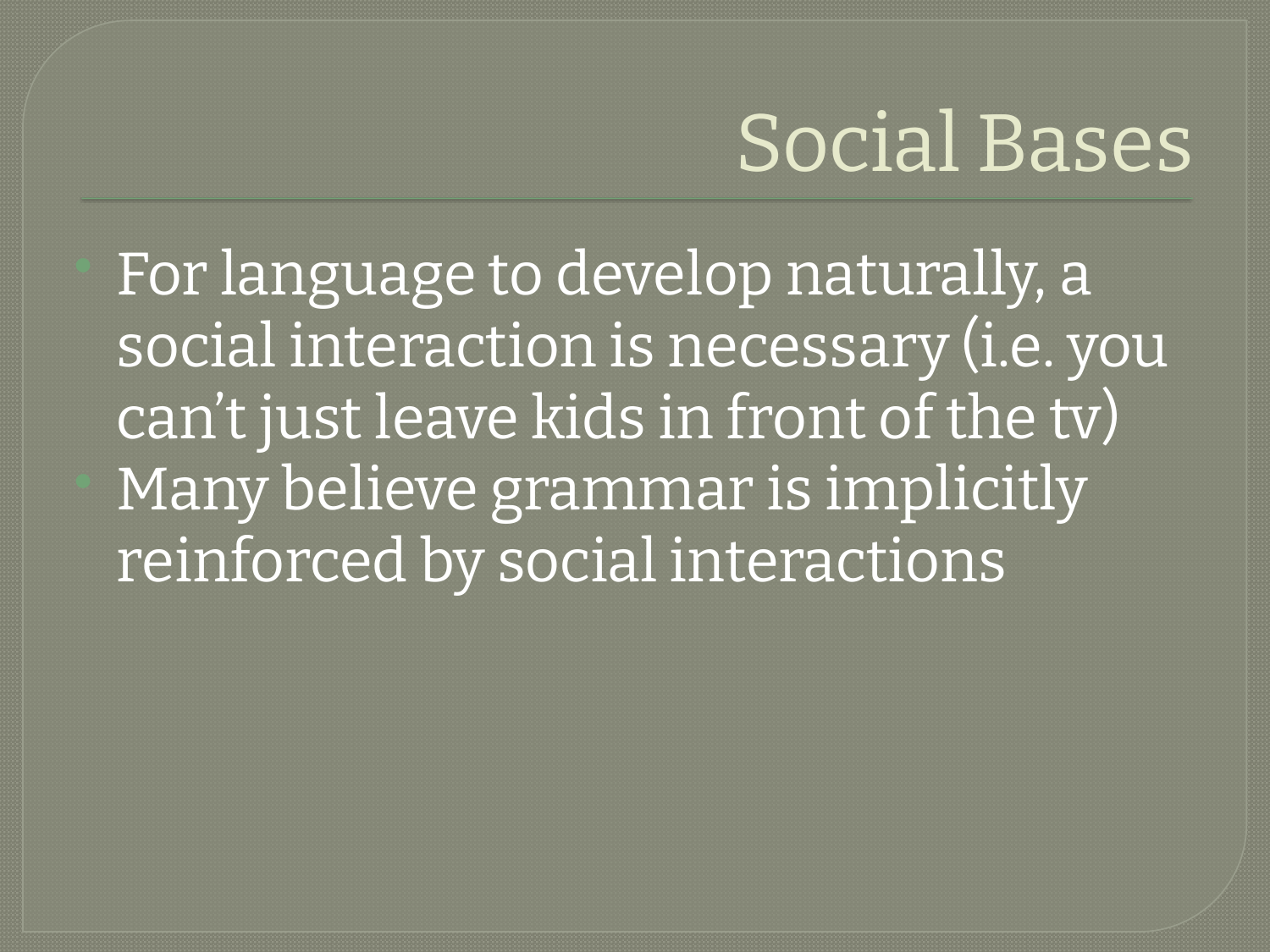

# Social Bases
For language to develop naturally, a social interaction is necessary (i.e. you can’t just leave kids in front of the tv)
Many believe grammar is implicitly reinforced by social interactions